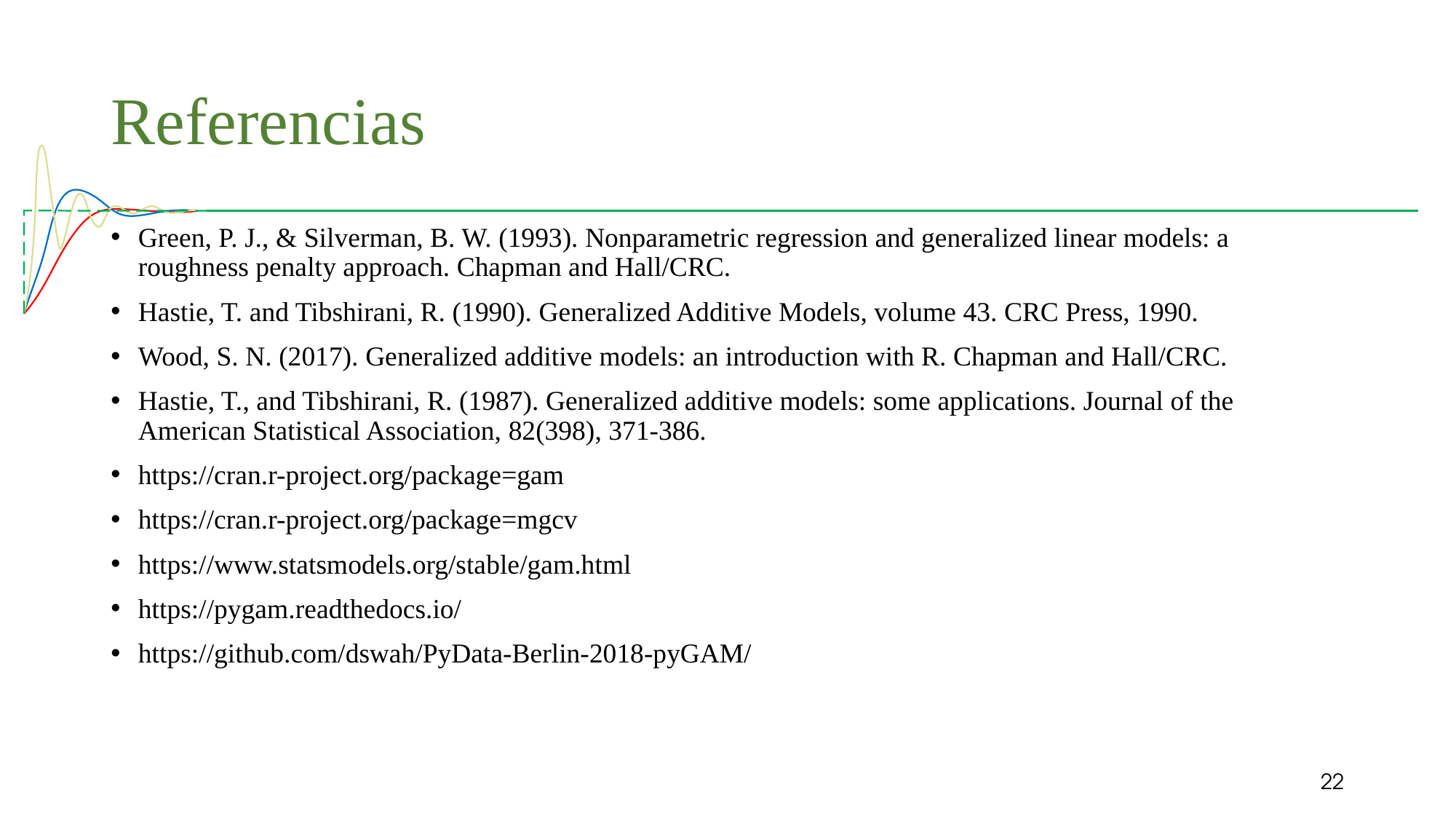

# Referencias
Green, P. J., & Silverman, B. W. (1993). Nonparametric regression and generalized linear models: a roughness penalty approach. Chapman and Hall/CRC.
Hastie, T. and Tibshirani, R. (1990). Generalized Additive Models, volume 43. CRC Press, 1990.
Wood, S. N. (2017). Generalized additive models: an introduction with R. Chapman and Hall/CRC.
Hastie, T., and Tibshirani, R. (1987). Generalized additive models: some applications. Journal of the American Statistical Association, 82(398), 371-386.
https://cran.r-project.org/package=gam
https://cran.r-project.org/package=mgcv
https://www.statsmodels.org/stable/gam.html
https://pygam.readthedocs.io/
https://github.com/dswah/PyData-Berlin-2018-pyGAM/

22